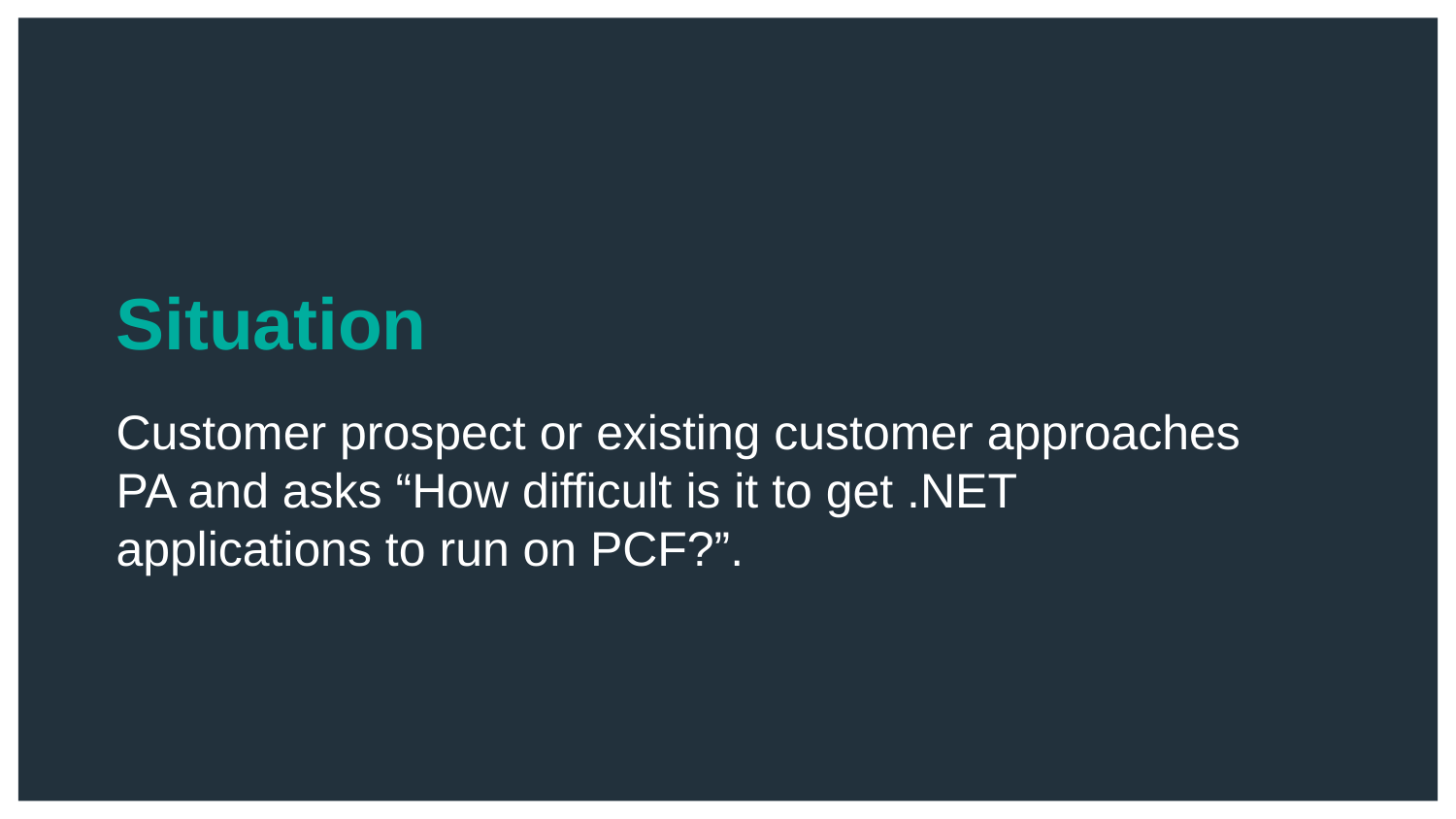

Situation
Customer prospect or existing customer approaches PA and asks “How difficult is it to get .NET applications to run on PCF?”.